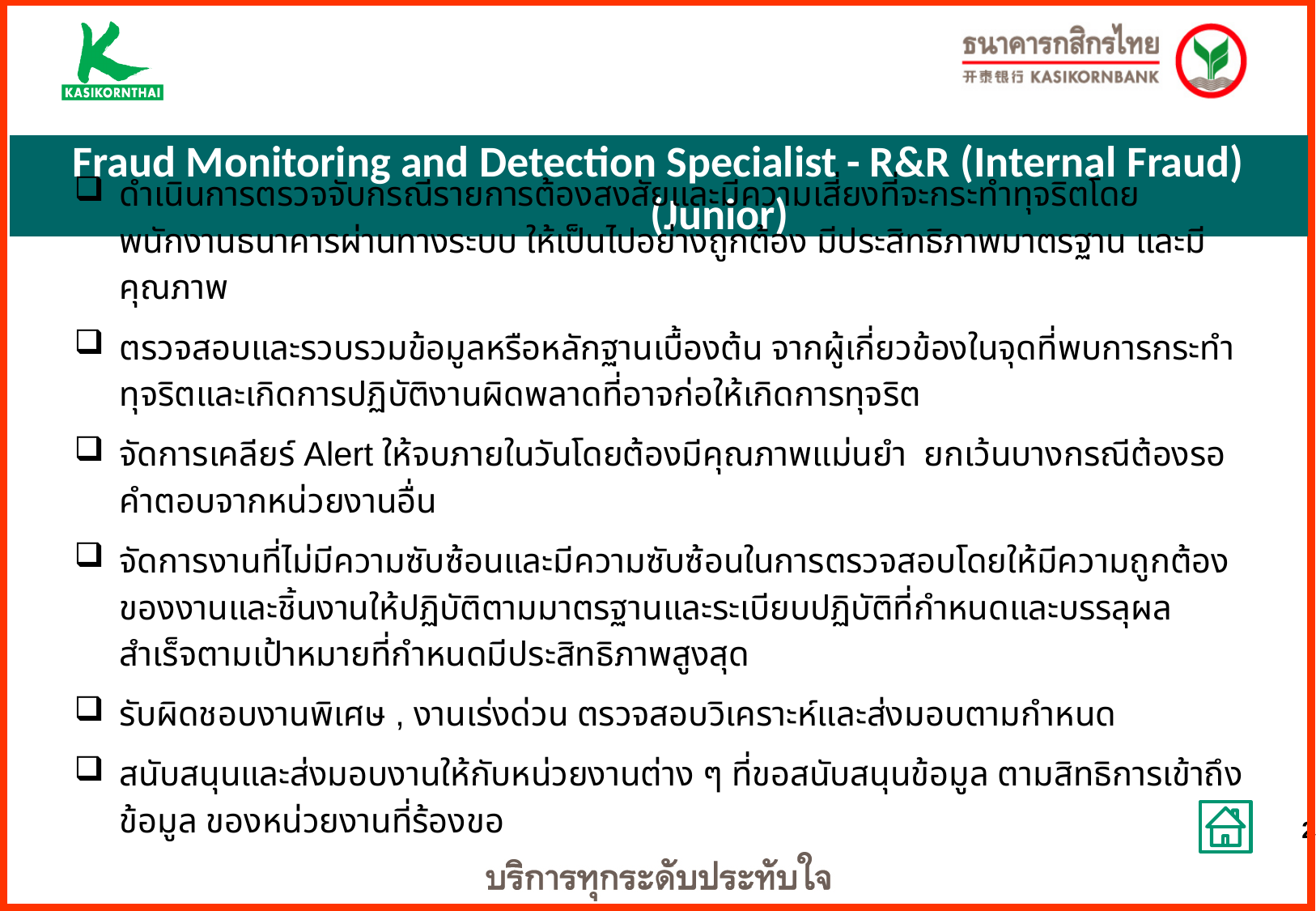

Fraud Monitoring and Detection Specialist - R&R (Internal Fraud)
	(Junior)
ดำเนินการตรวจจับกรณีรายการต้องสงสัยและมีความเสี่ยงที่จะกระทำทุจริตโดยพนักงานธนาคารผ่านทางระบบ ให้เป็นไปอย่างถูกต้อง มีประสิทธิภาพมาตรฐาน และมีคุณภาพ
ตรวจสอบและรวบรวมข้อมูลหรือหลักฐานเบื้องต้น จากผู้เกี่ยวข้องในจุดที่พบการกระทำทุจริตและเกิดการปฏิบัติงานผิดพลาดที่อาจก่อให้เกิดการทุจริต
จัดการเคลียร์ Alert ให้จบภายในวันโดยต้องมีคุณภาพแม่นยำ  ยกเว้นบางกรณีต้องรอคำตอบจากหน่วยงานอื่น
จัดการงานที่ไม่มีความซับซ้อนและมีความซับซ้อนในการตรวจสอบโดยให้มีความถูกต้องของงานและชิ้นงานให้ปฏิบัติตามมาตรฐานและระเบียบปฏิบัติที่กำหนดและบรรลุผลสำเร็จตามเป้าหมายที่กำหนดมีประสิทธิภาพสูงสุด
รับผิดชอบงานพิเศษ , งานเร่งด่วน ตรวจสอบวิเคราะห์และส่งมอบตามกำหนด
สนับสนุนและส่งมอบงานให้กับหน่วยงานต่าง ๆ ที่ขอสนับสนุนข้อมูล ตามสิทธิการเข้าถึงข้อมูล ของหน่วยงานที่ร้องขอ